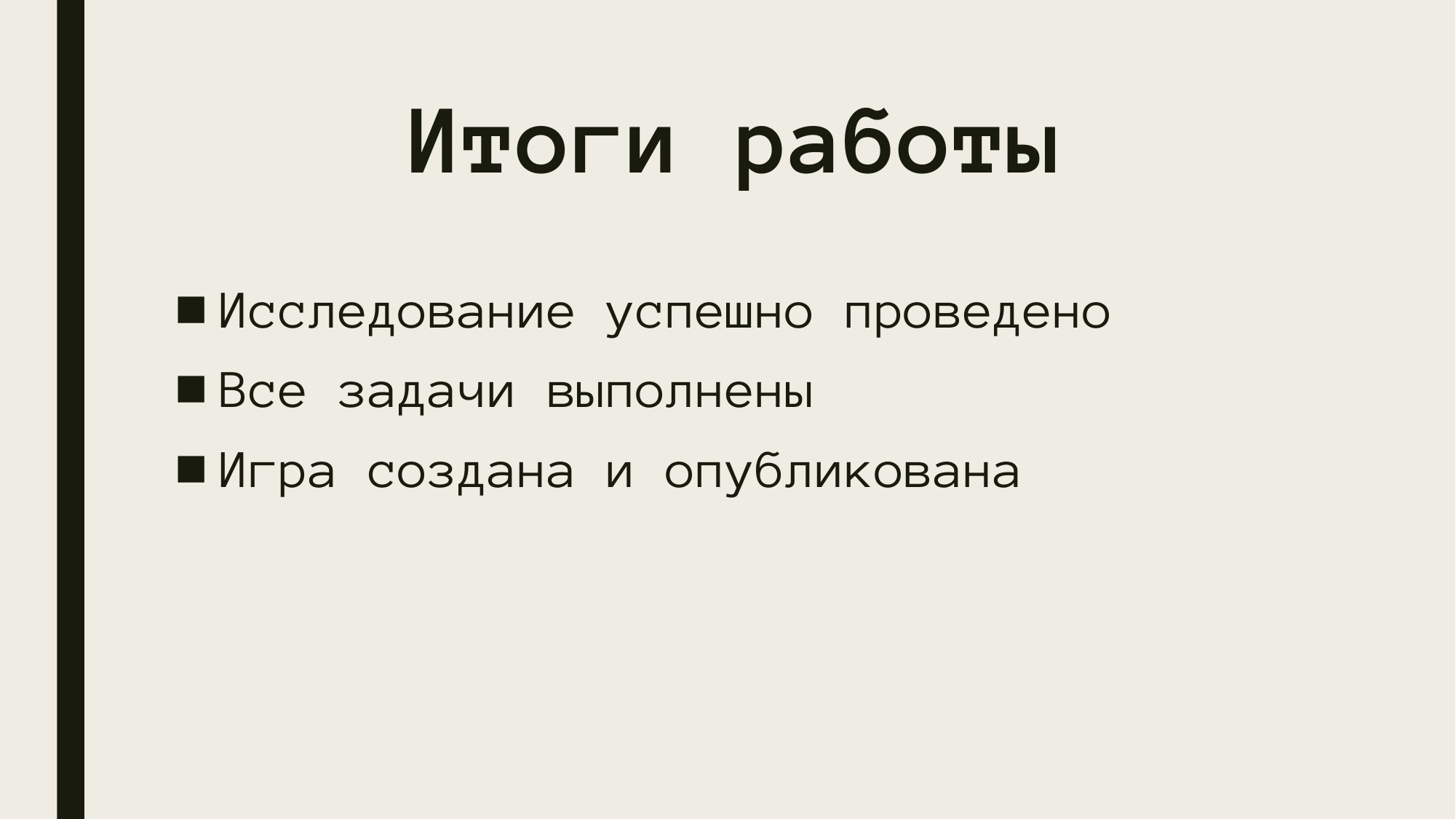

# Итоги работы
Исследование успешно проведено
Все задачи выполнены
Игра создана и опубликована